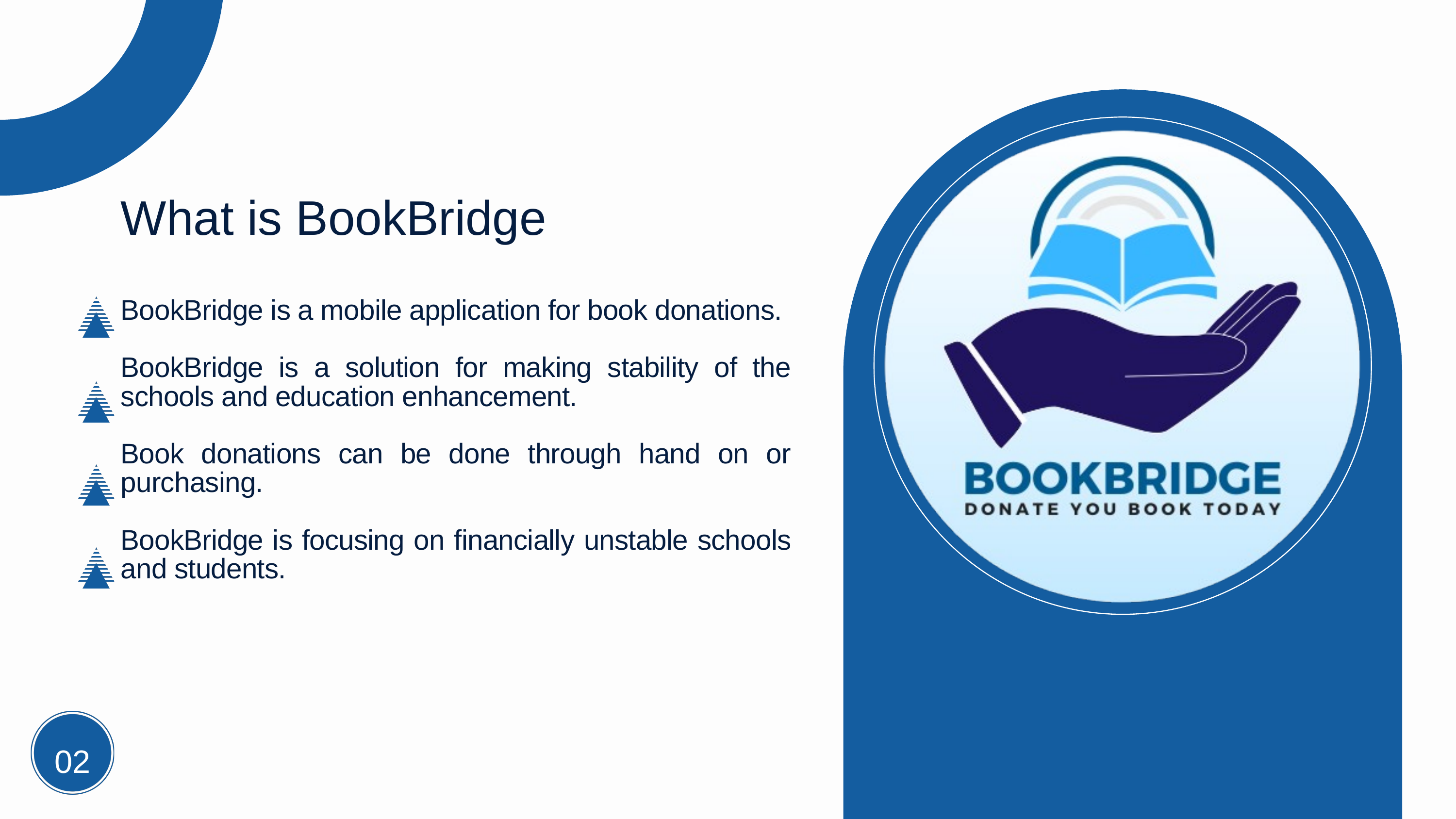

What is BookBridge
BookBridge is a mobile application for book donations.

BookBridge is a solution for making stability of the schools and education enhancement.

Book donations can be done through hand on or purchasing.

BookBridge is focusing on financially unstable schools and students.

02